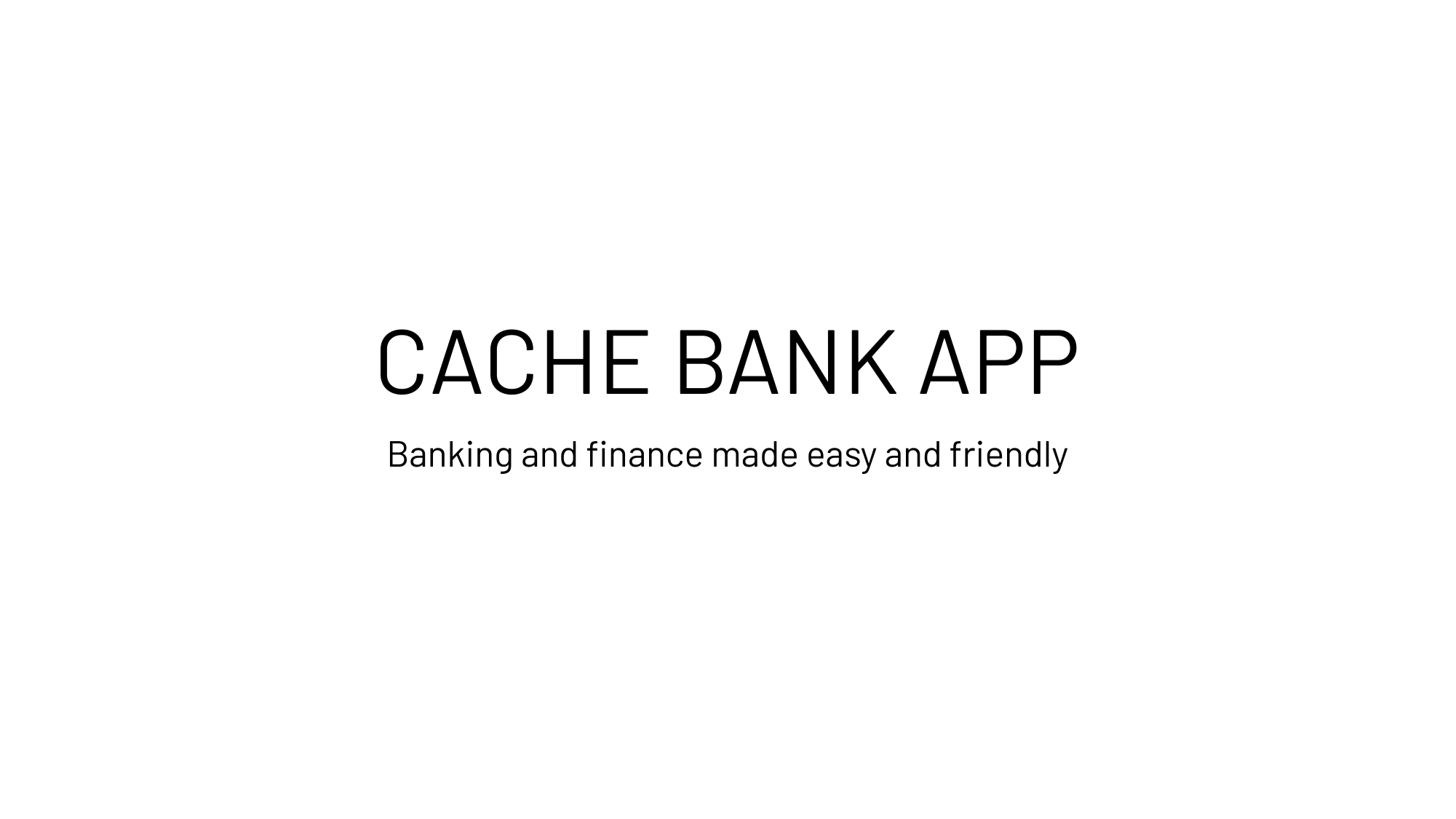

# CACHE BANK APP
Banking and finance made easy and friendly